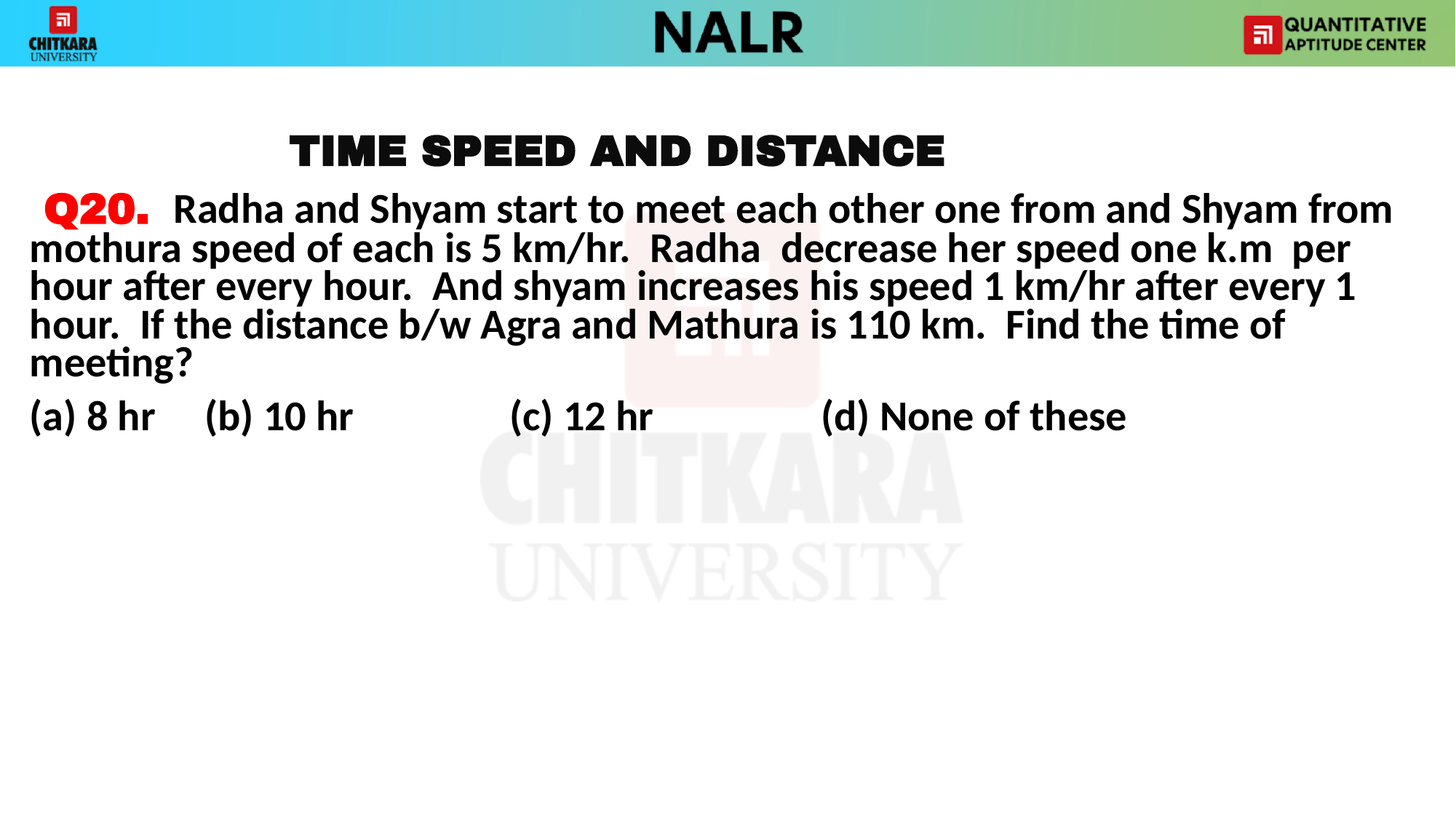

TIME SPEED AND DISTANCE
 Q20.  Radha and Shyam start to meet each other one from and Shyam from mothura speed of each is 5 km/hr.  Radha  decrease her speed one k.m  per hour after every hour.  And shyam increases his speed 1 km/hr after every 1 hour.  If the distance b/w Agra and Mathura is 110 km.  Find the time of meeting?
(a) 8 hr	    (b) 10 hr	             (c) 12 hr		(d) None of these